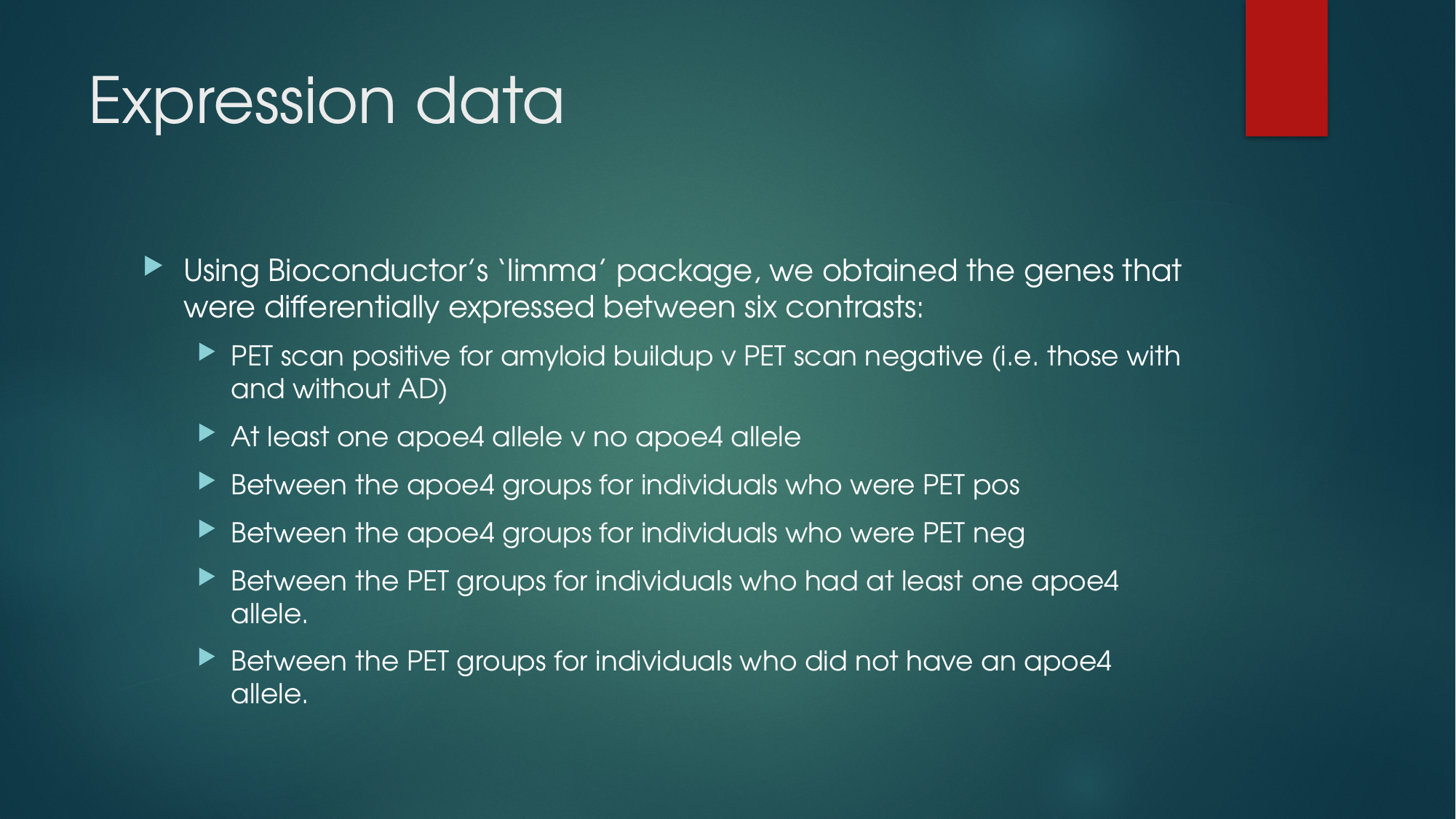

# Expression data
Using Bioconductor’s ‘limma’ package, we obtained the genes that were differentially expressed between six contrasts:
PET scan positive for amyloid buildup v PET scan negative (i.e. those with and without AD)
At least one apoe4 allele v no apoe4 allele
Between the apoe4 groups for individuals who were PET pos
Between the apoe4 groups for individuals who were PET neg
Between the PET groups for individuals who had at least one apoe4 allele.
Between the PET groups for individuals who did not have an apoe4 allele.